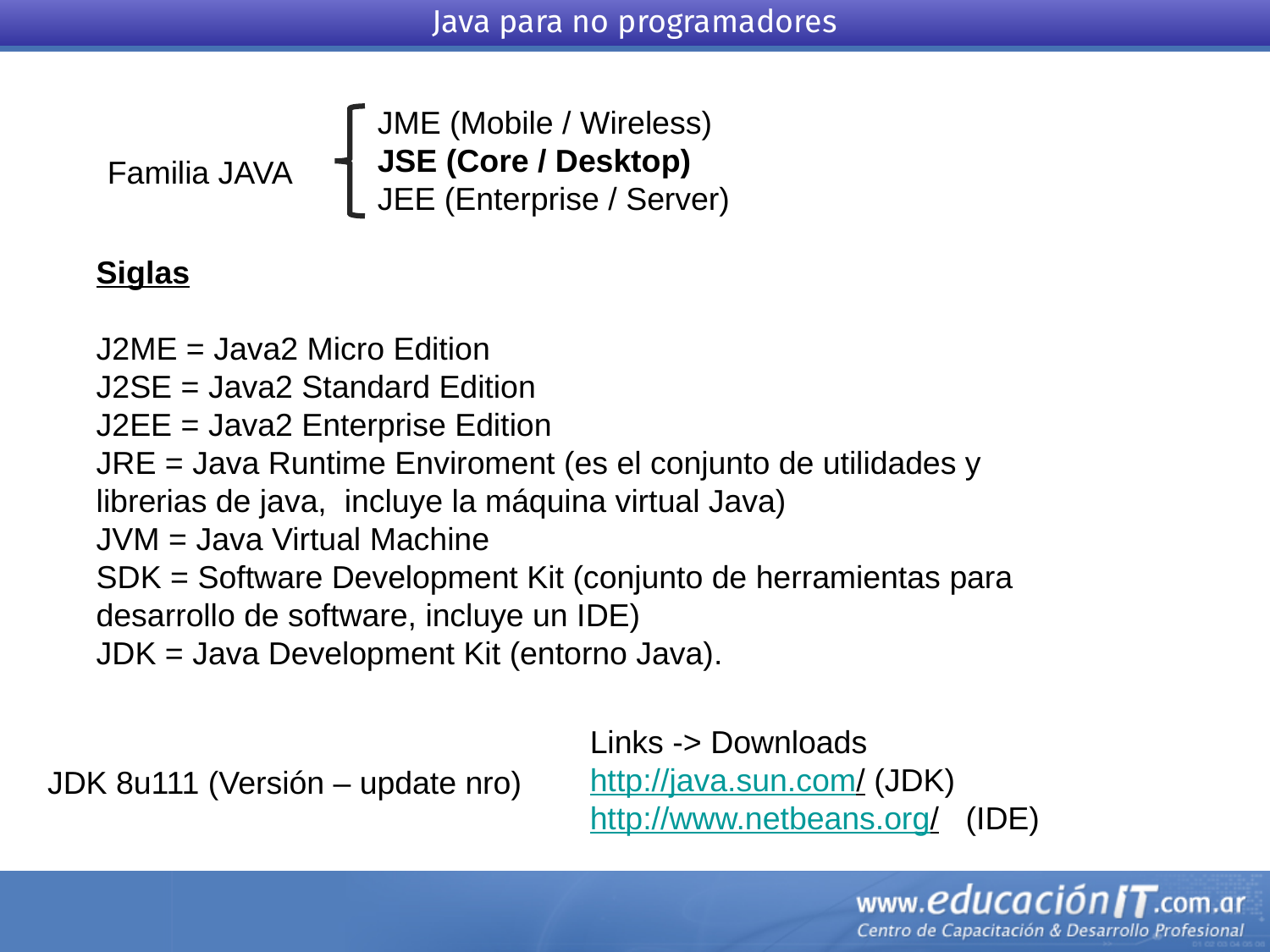

Java para no programadores
JME (Mobile / Wireless)
JSE (Core / Desktop)
JEE (Enterprise / Server)

Familia JAVA
Siglas

J2ME = Java2 Micro Edition
J2SE = Java2 Standard Edition
J2EE = Java2 Enterprise Edition
JRE = Java Runtime Enviroment (es el conjunto de utilidades y librerias de java,  incluye la máquina virtual Java)
JVM = Java Virtual Machine
SDK = Software Development Kit (conjunto de herramientas para desarrollo de software, incluye un IDE)
JDK = Java Development Kit (entorno Java).
Links -> Downloads
http://java.sun.com/ (JDK)
http://www.netbeans.org/   (IDE)
JDK 8u111 (Versión – update nro)